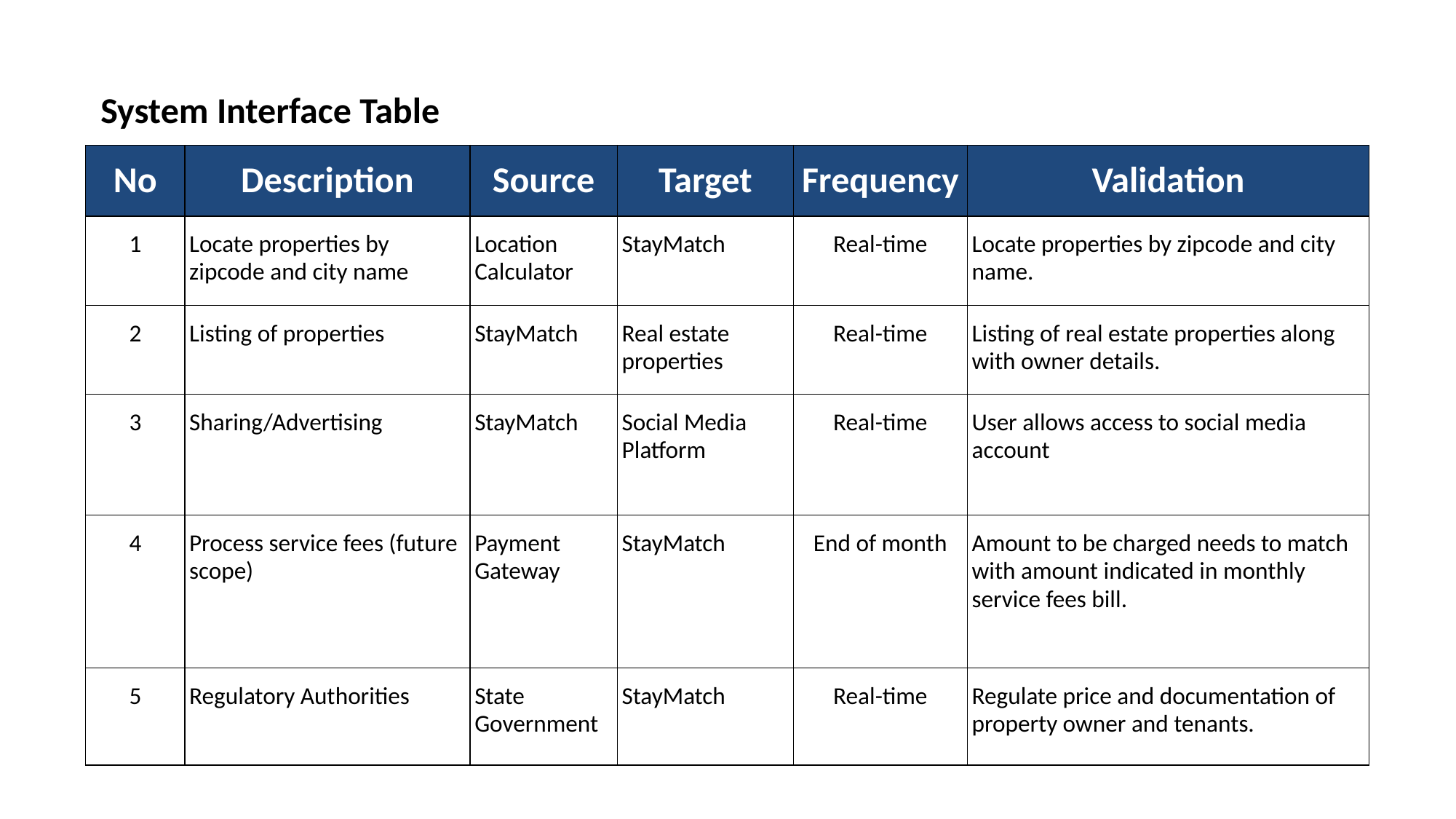

System Interface Table
| No | Description | Source | Target | Frequency | Validation |
| --- | --- | --- | --- | --- | --- |
| 1 | Locate properties by zipcode and city name | Location Calculator | StayMatch | Real-time | Locate properties by zipcode and city name. |
| 2 | Listing of properties | StayMatch | Real estate properties | Real-time | Listing of real estate properties along with owner details. |
| 3 | Sharing/Advertising | StayMatch | Social Media Platform | Real-time | User allows access to social media account |
| 4 | Process service fees (future scope) | Payment Gateway | StayMatch | End of month | Amount to be charged needs to match with amount indicated in monthly service fees bill. |
| 5 | Regulatory Authorities | State Government | StayMatch | Real-time | Regulate price and documentation of property owner and tenants. |